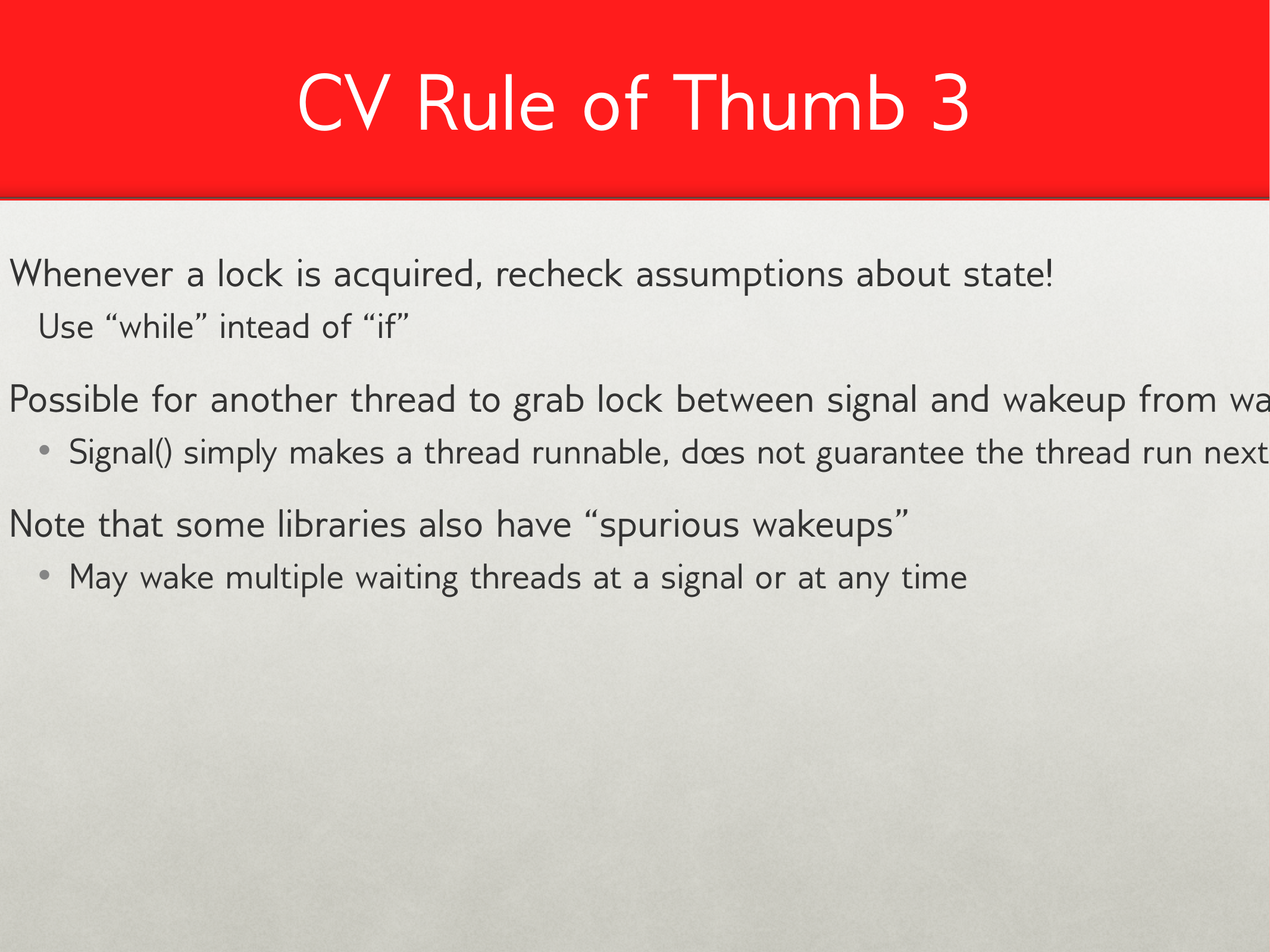

# CV Rule of Thumb 3
Whenever a lock is acquired, recheck assumptions about state!
Use “while” intead of “if”
Possible for another thread to grab lock between signal and wakeup from wait
Signal() simply makes a thread runnable, does not guarantee the thread run next
Note that some libraries also have “spurious wakeups”
May wake multiple waiting threads at a signal or at any time